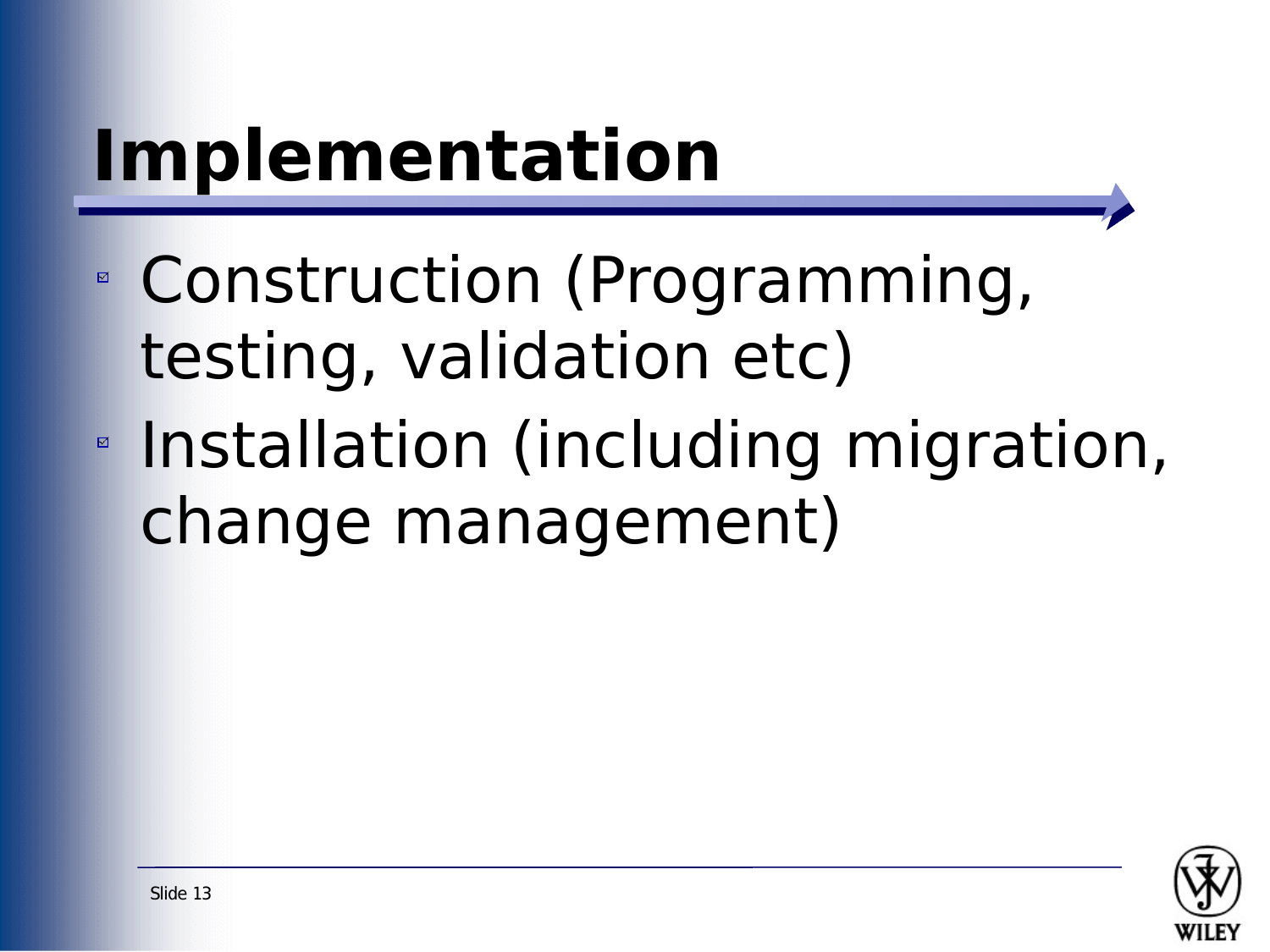

# Implementation
Construction (Programming, testing, validation etc)
Installation (including migration, change management)
Slide 13